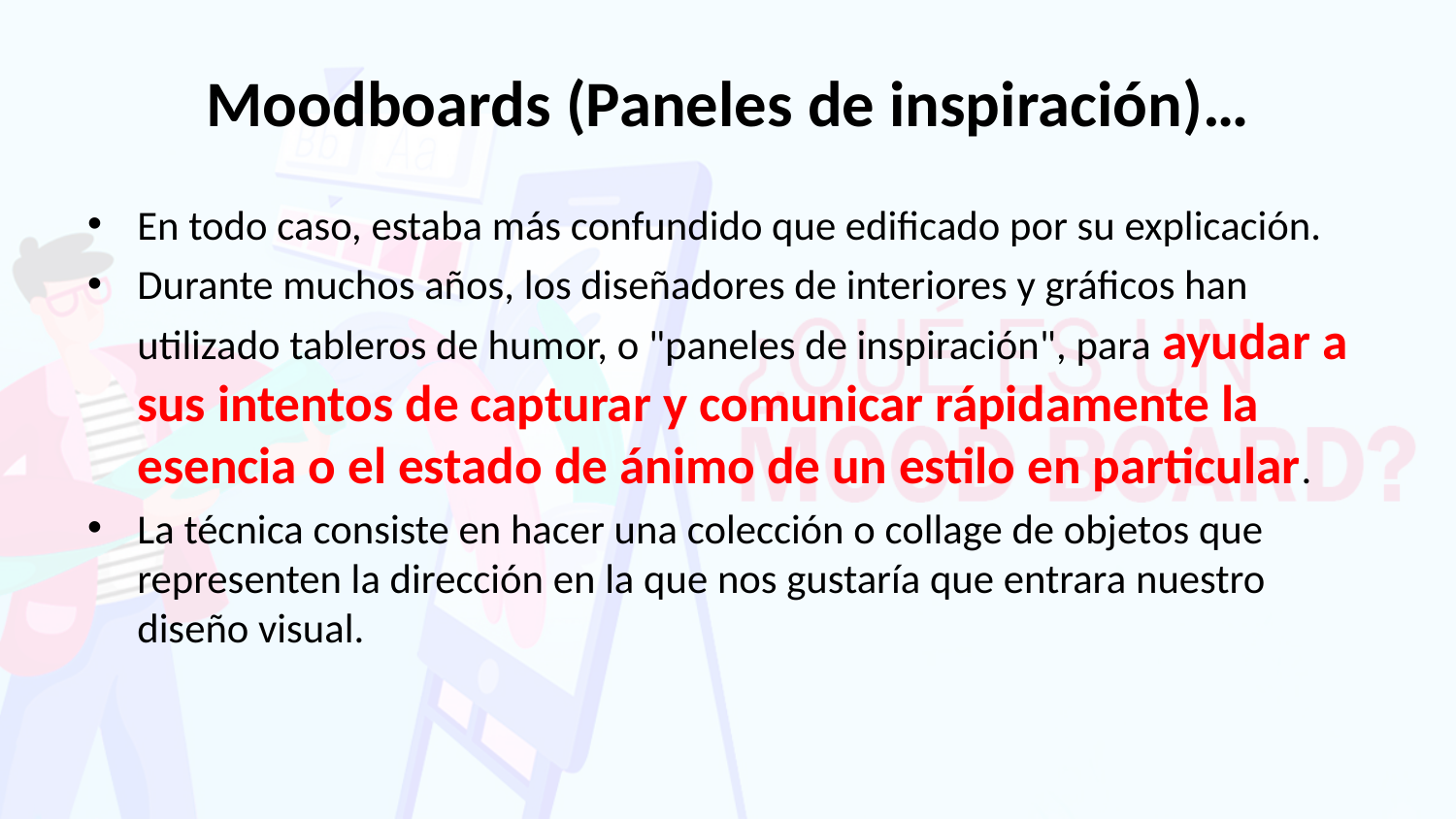

# Moodboards (Paneles de inspiración)…
En todo caso, estaba más confundido que edificado por su explicación.
Durante muchos años, los diseñadores de interiores y gráficos han utilizado tableros de humor, o "paneles de inspiración", para ayudar a sus intentos de capturar y comunicar rápidamente la esencia o el estado de ánimo de un estilo en particular.
La técnica consiste en hacer una colección o collage de objetos que representen la dirección en la que nos gustaría que entrara nuestro diseño visual.